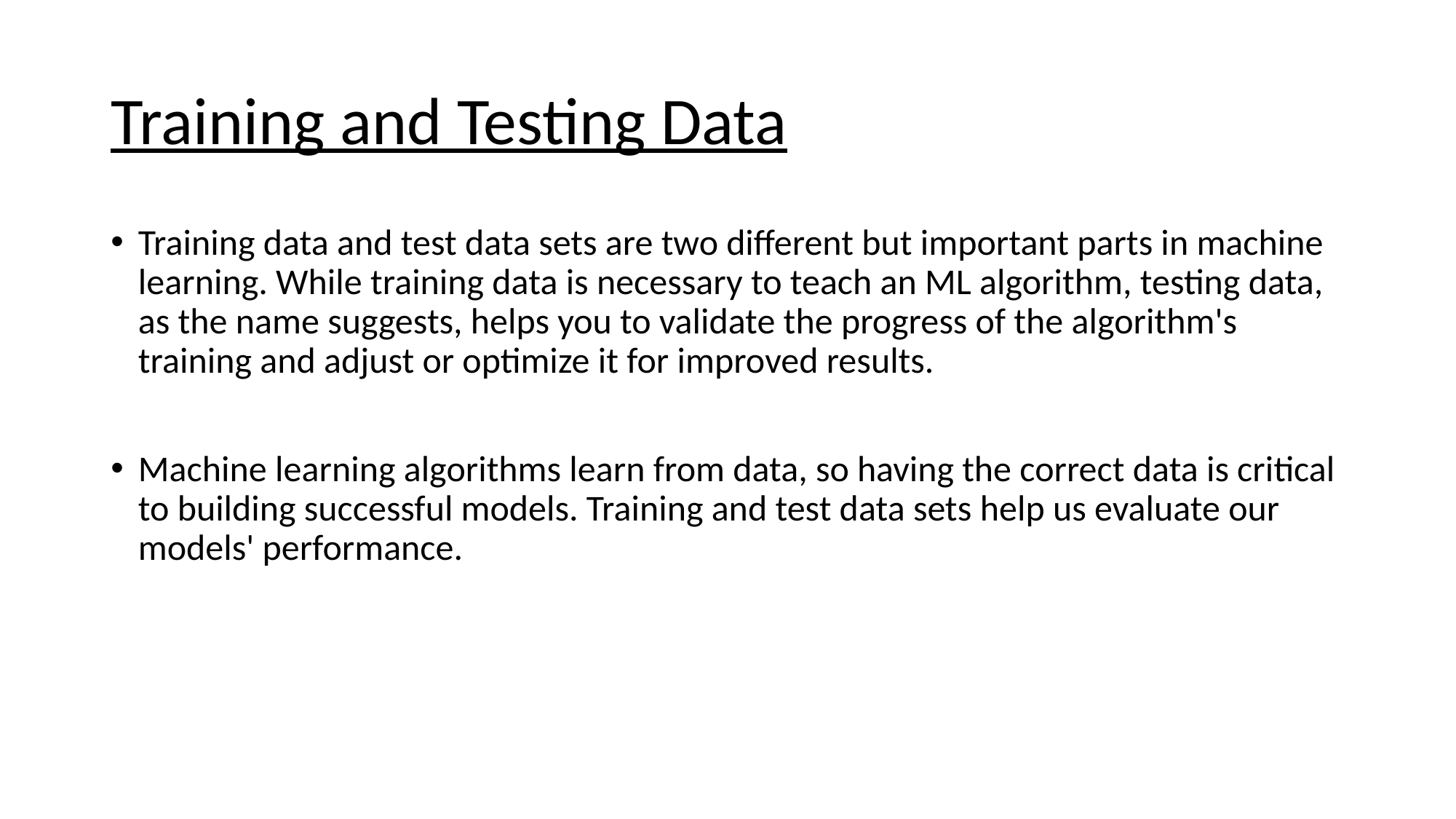

# Training and Testing Data
Training data and test data sets are two different but important parts in machine learning. While training data is necessary to teach an ML algorithm, testing data, as the name suggests, helps you to validate the progress of the algorithm's training and adjust or optimize it for improved results.

Machine learning algorithms learn from data, so having the correct data is critical to building successful models. Training and test data sets help us evaluate our models' performance.